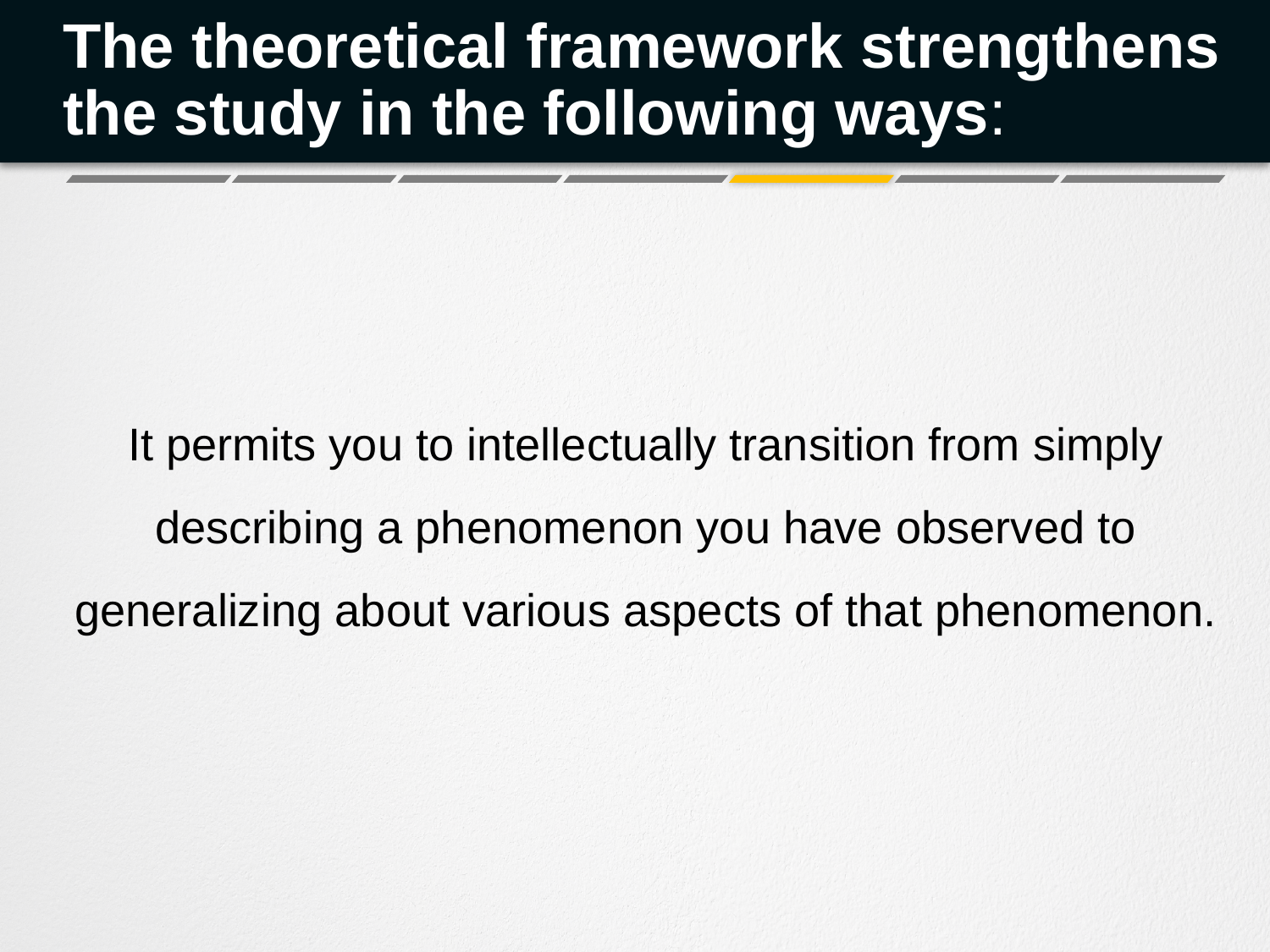

# The theoretical framework strengthens the study in the following ways:

It permits you to intellectually transition from simply describing a phenomenon you have observed to generalizing about various aspects of that phenomenon.